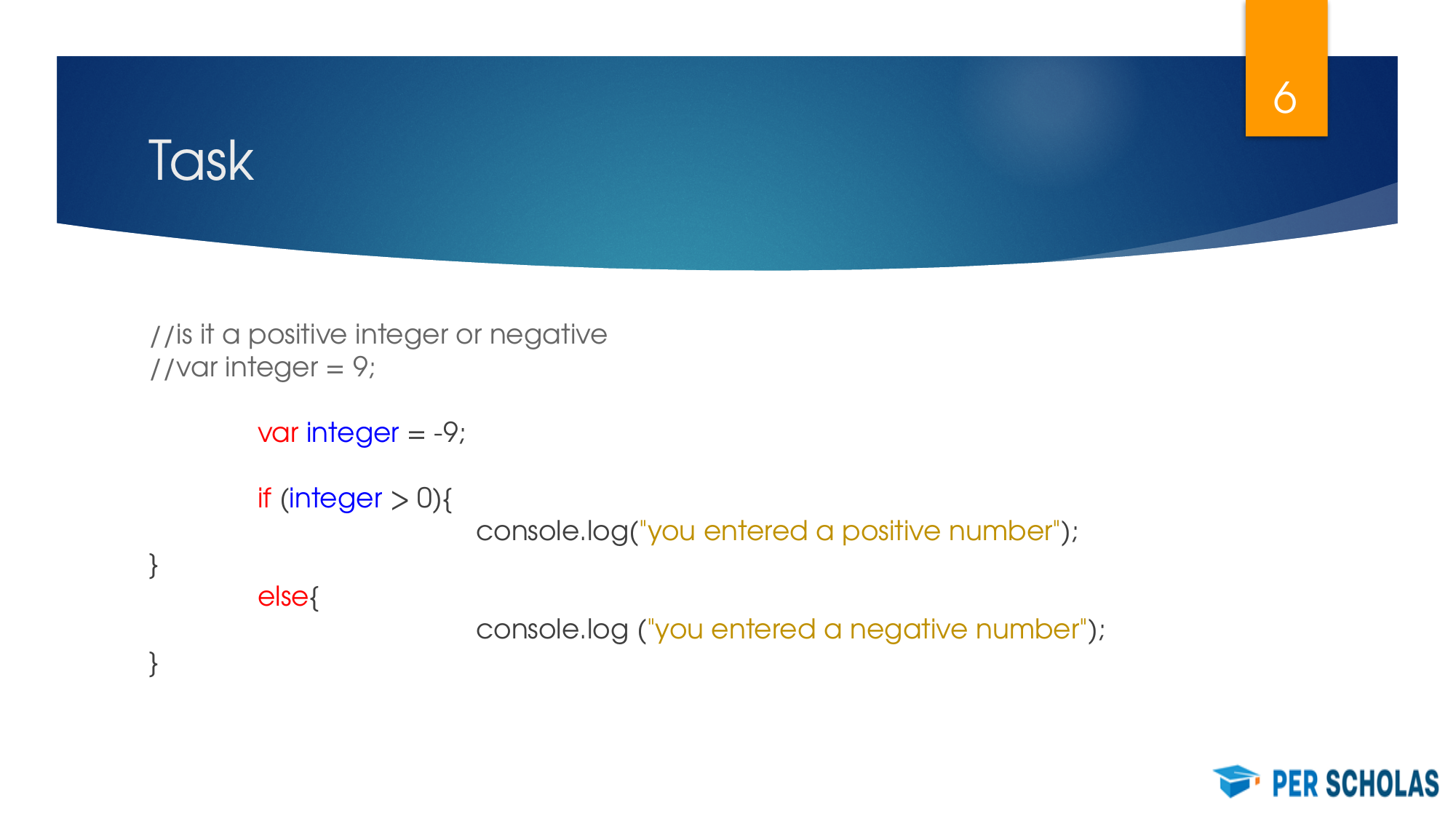

6
# Task
//is it a positive integer or negative
//var integer = 9;

var integer = -9;

if (integer > 0){
			console.log("you entered a positive number");
}
else{
			console.log ("you entered a negative number");
}